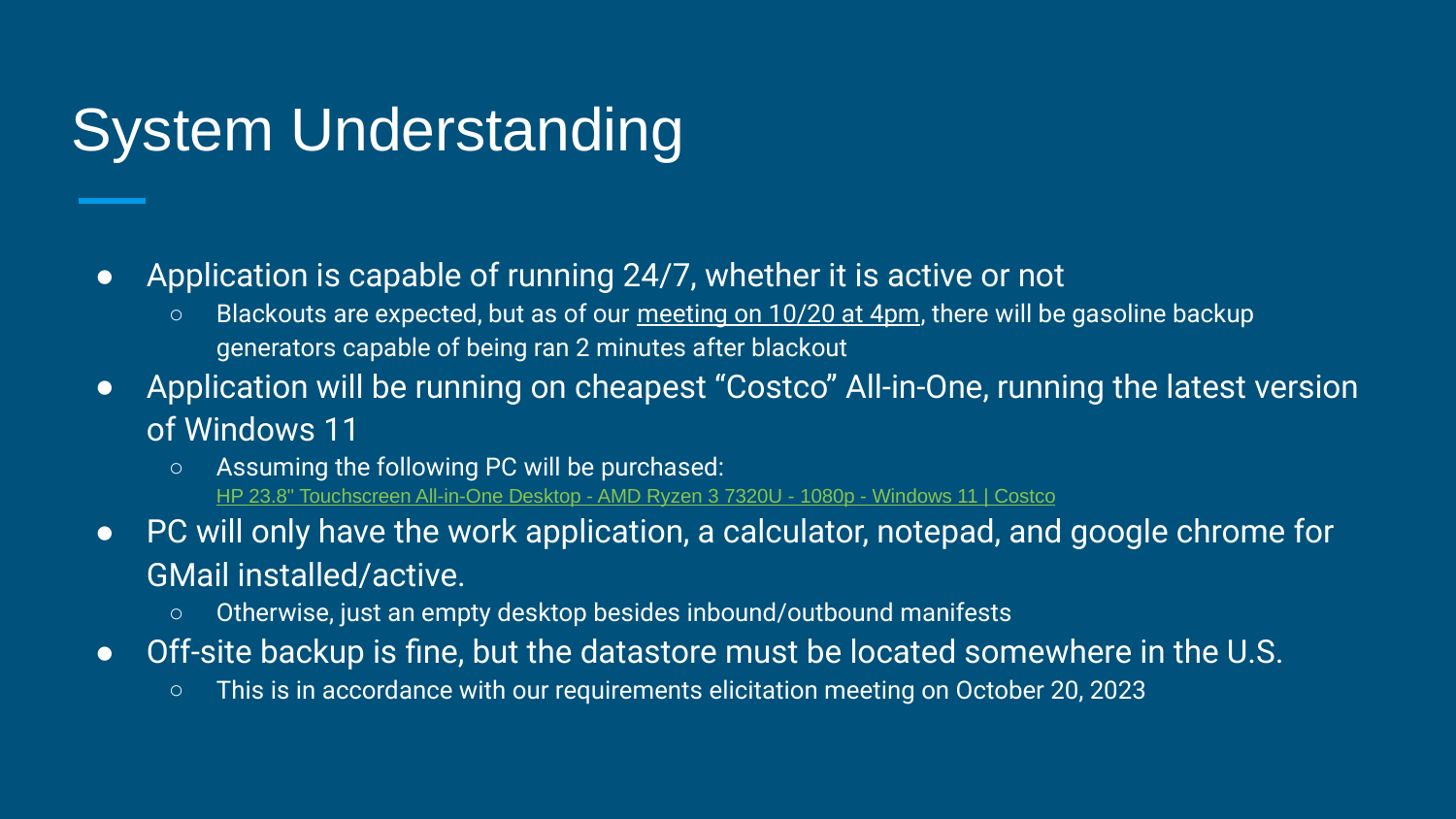

# System Understanding
Application is capable of running 24/7, whether it is active or not
Blackouts are expected, but as of our meeting on 10/20 at 4pm, there will be gasoline backup generators capable of being ran 2 minutes after blackout
Application will be running on cheapest “Costco” All-in-One, running the latest version of Windows 11
Assuming the following PC will be purchased: HP 23.8" Touchscreen All-in-One Desktop - AMD Ryzen 3 7320U - 1080p - Windows 11 | Costco
PC will only have the work application, a calculator, notepad, and google chrome for GMail installed/active.
Otherwise, just an empty desktop besides inbound/outbound manifests
Off-site backup is fine, but the datastore must be located somewhere in the U.S.
This is in accordance with our requirements elicitation meeting on October 20, 2023